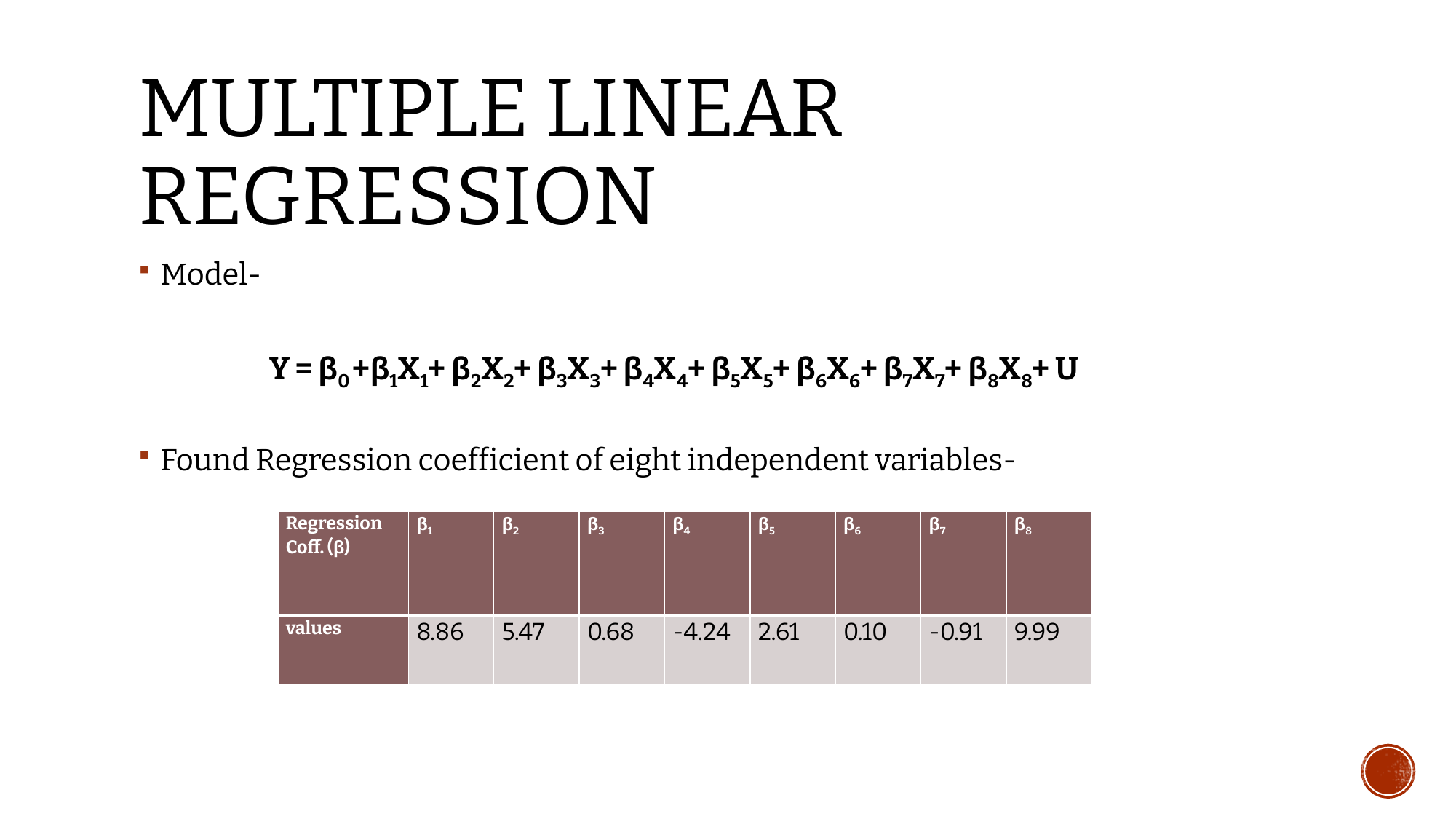

# Multiple linear regression
Model-

Y = β0 +β1X1+ β2X2+ β3X3+ β4X4+ β5X5+ β6X6+ β7X7+ β8X8+ U

Found Regression coefficient of eight independent variables-

| Regression Coff. (β) | β1 | β2 | β3 | β4 | β5 | β6 | β7 | β8 |
| --- | --- | --- | --- | --- | --- | --- | --- | --- |
| values | 8.86 | 5.47 | 0.68 | -4.24 | 2.61 | 0.10 | -0.91 | 9.99 |